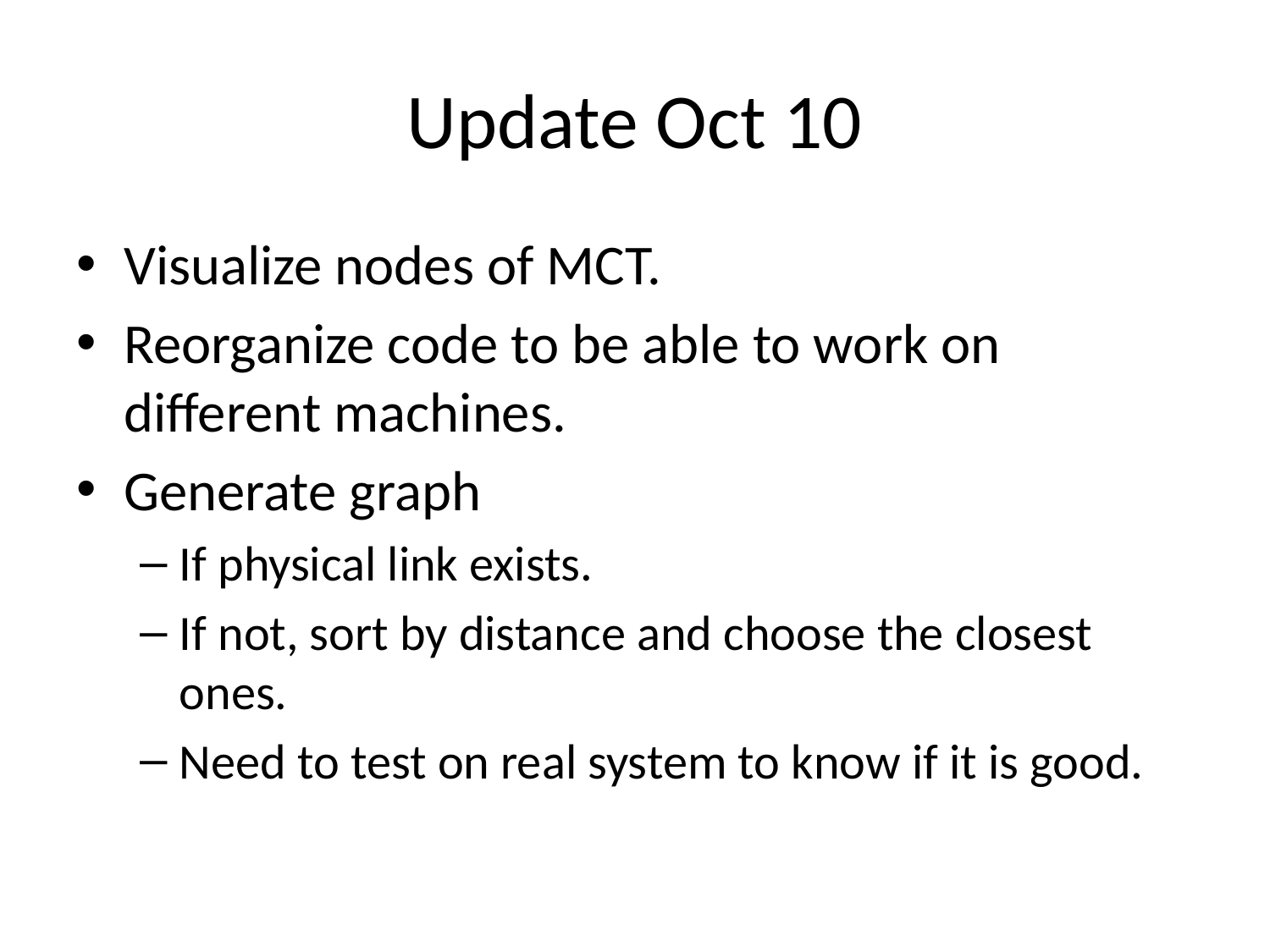

# Update Oct 10
Visualize nodes of MCT.
Reorganize code to be able to work on different machines.
Generate graph
If physical link exists.
If not, sort by distance and choose the closest ones.
Need to test on real system to know if it is good.